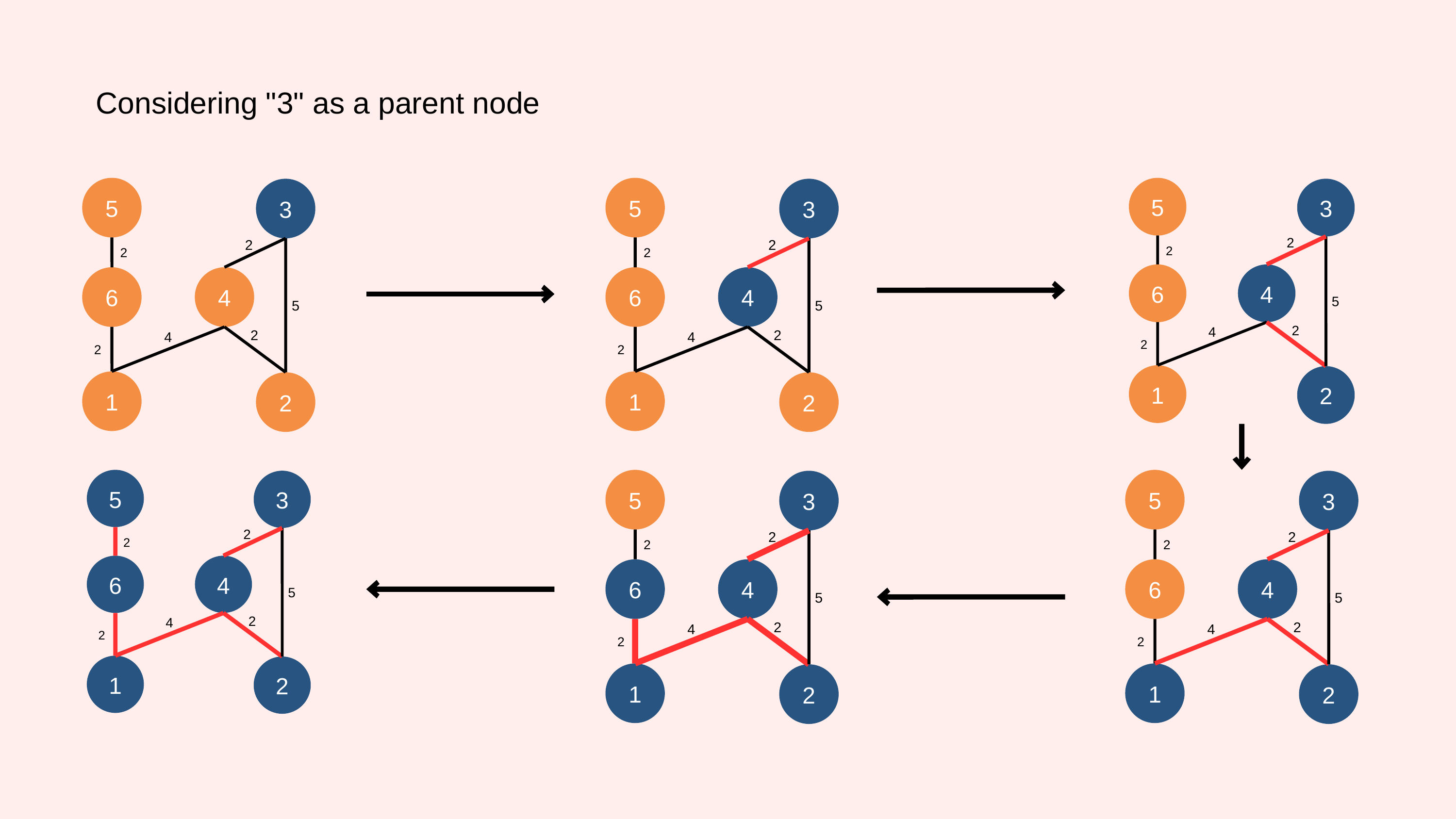

Considering "3" as a parent node

5

3
2

2

6

4
5
2
4

2

1

2

5

3
2

2

6

4
5
2
4

2

1

2

5

3
2

2

6

4
5
2
4

2

1

2

5

3
2

2

6

4
5
2
4

2

1

2

5

3
2

2

6

4
5
2
4

2

1

2

5

3
2

2

6

4
5
2
4

2

1

2